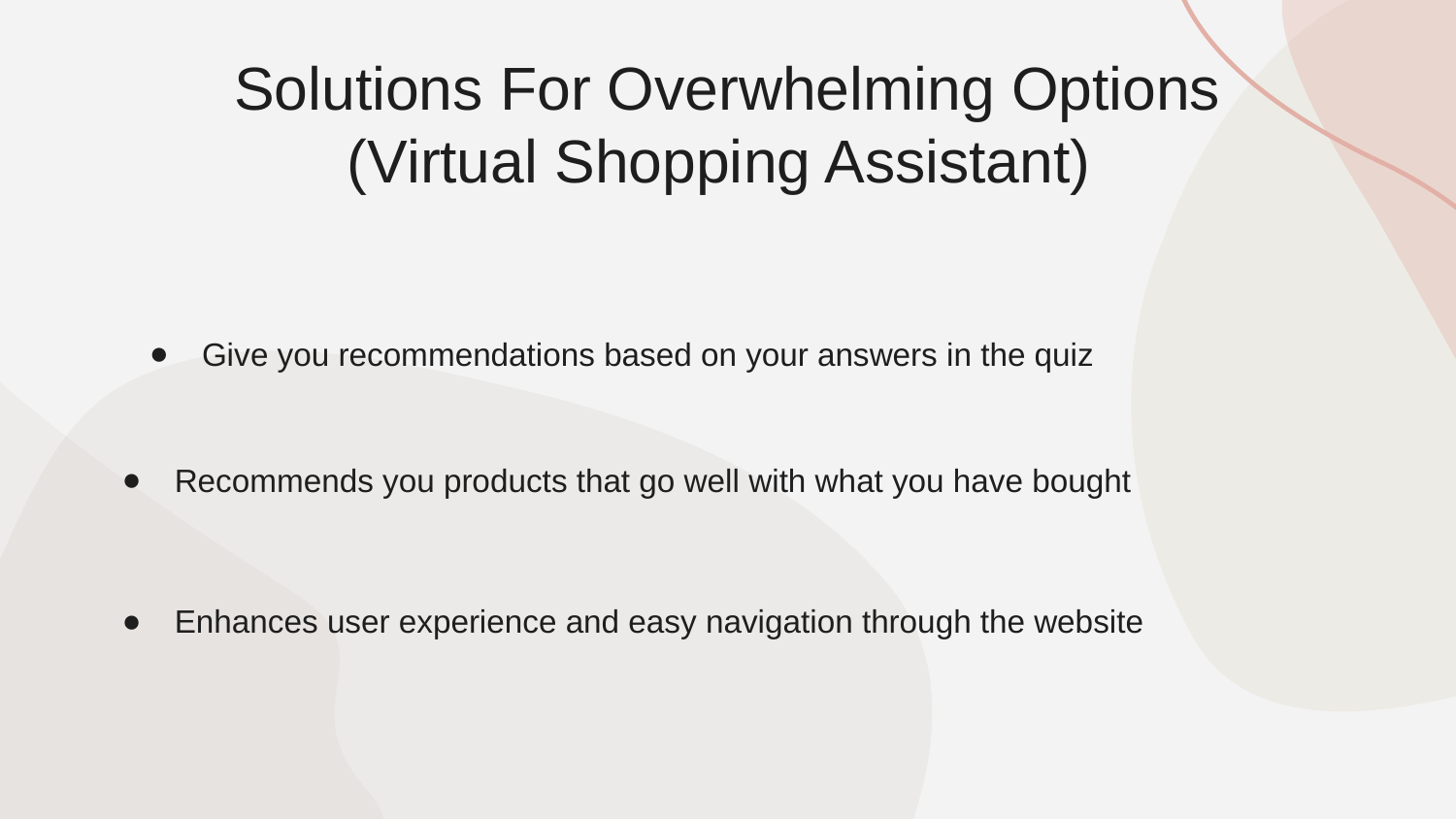

# Solutions For Overwhelming Options
(Virtual Shopping Assistant)
Give you recommendations based on your answers in the quiz
Recommends you products that go well with what you have bought
Enhances user experience and easy navigation through the website